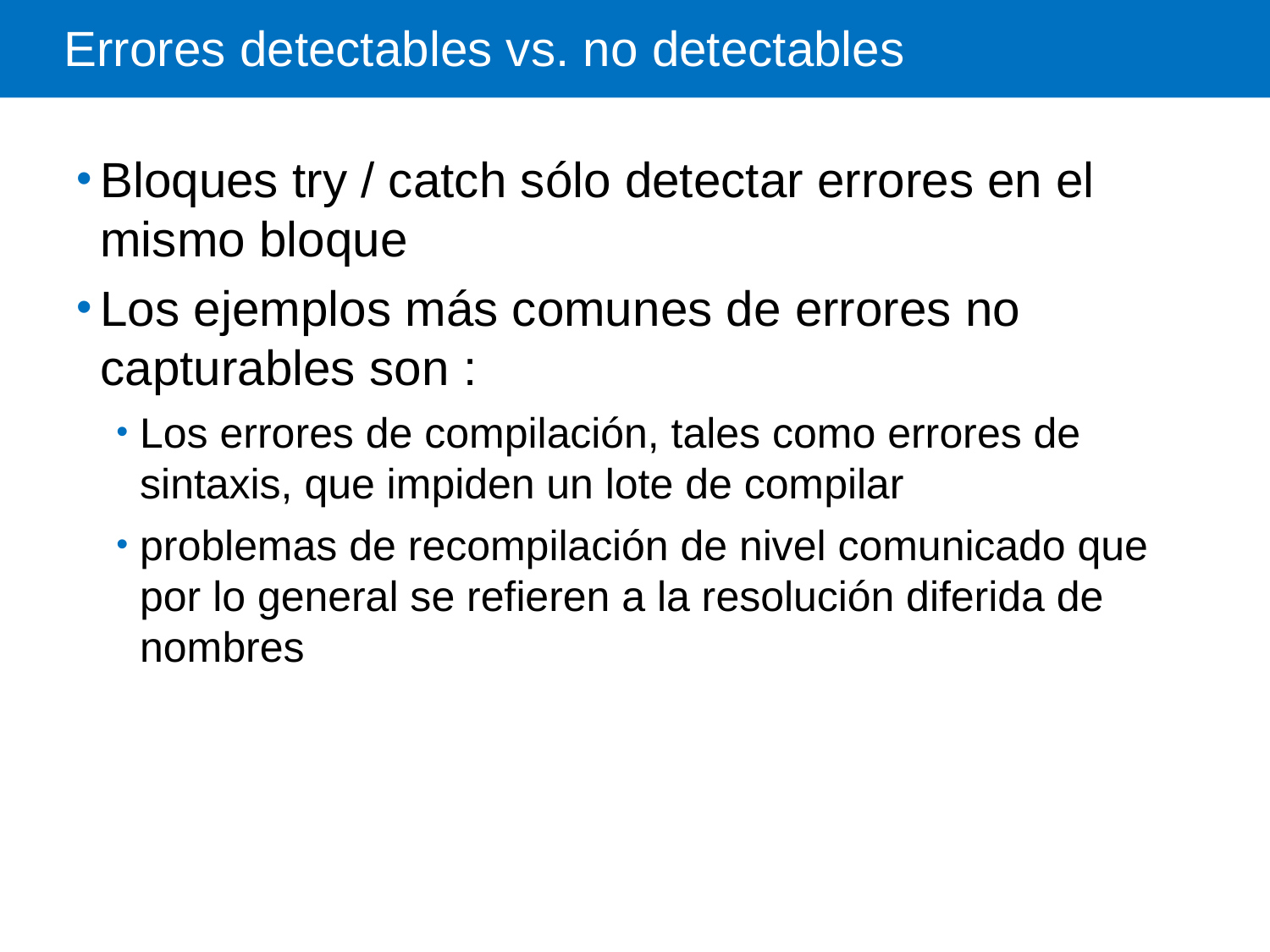

# Errores detectables vs. no detectables
Bloques try / catch sólo detectar errores en el mismo bloque
Los ejemplos más comunes de errores no capturables son :
Los errores de compilación, tales como errores de sintaxis, que impiden un lote de compilar
problemas de recompilación de nivel comunicado que por lo general se refieren a la resolución diferida de nombres